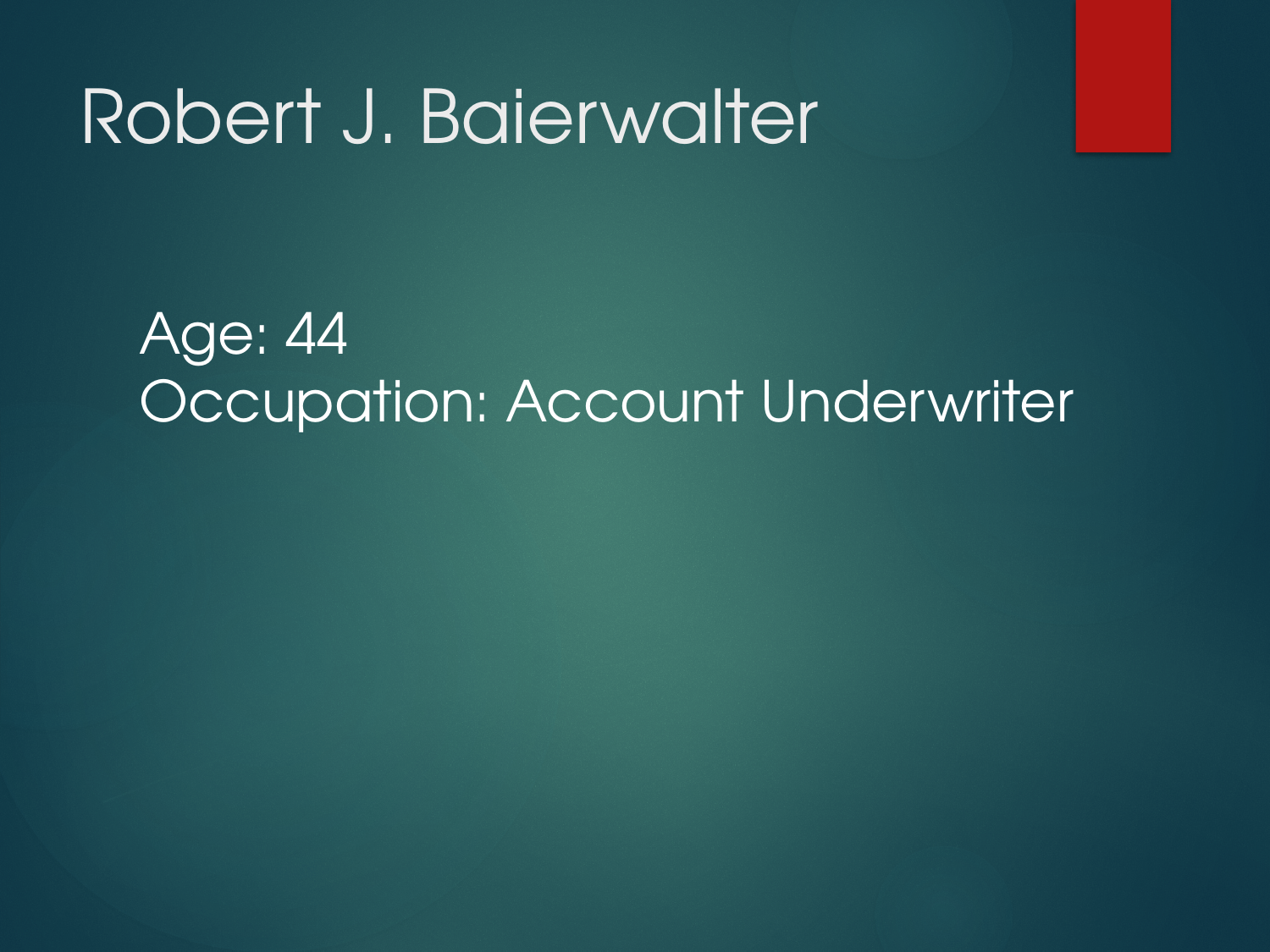

# Robert J. Baierwalter

Age: 44
Occupation: Account Underwriter